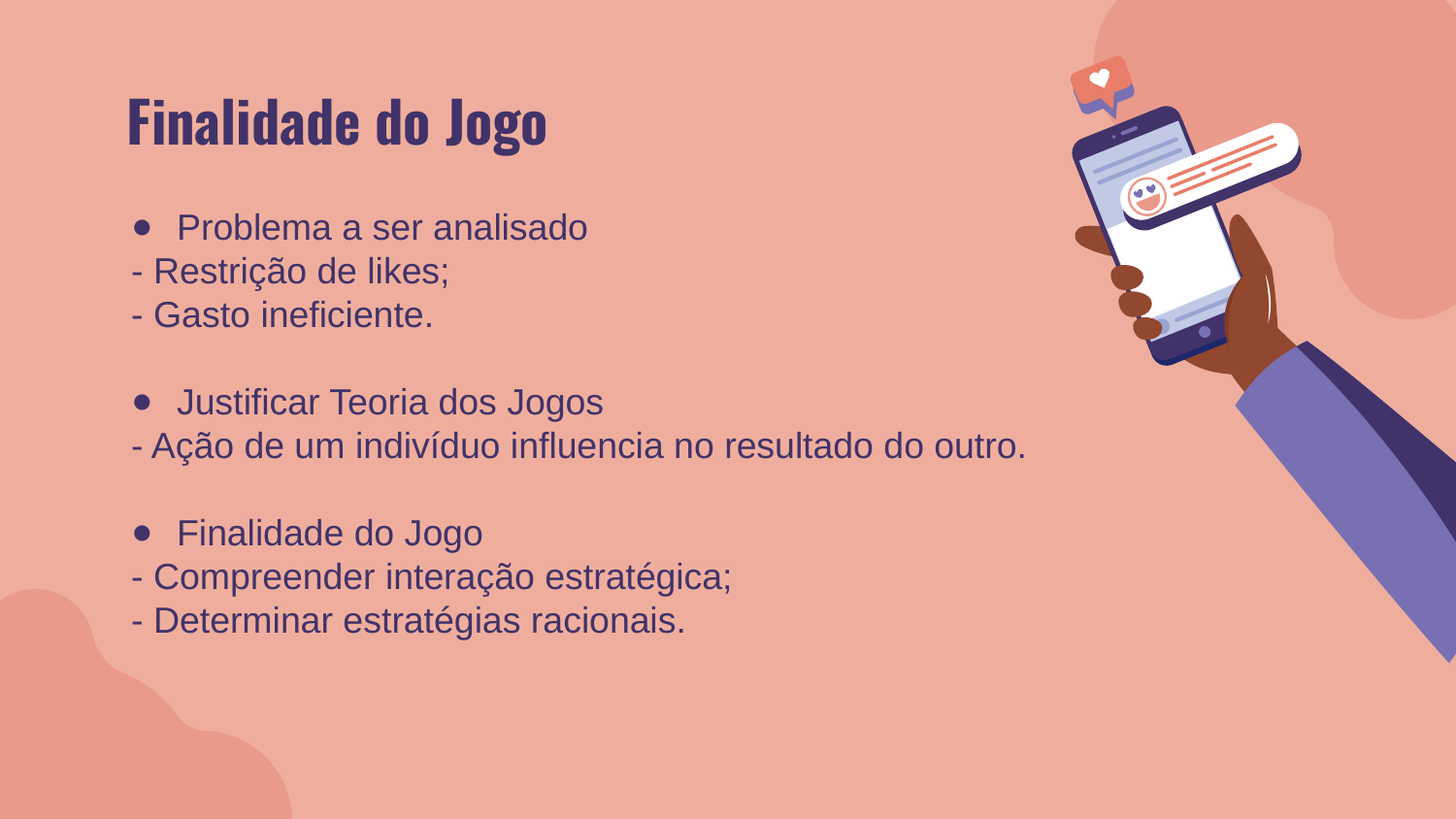

# Finalidade do Jogo
Problema a ser analisado
- Restrição de likes;
- Gasto ineficiente.

Justificar Teoria dos Jogos
- Ação de um indivíduo influencia no resultado do outro.

Finalidade do Jogo
- Compreender interação estratégica;
- Determinar estratégias racionais.